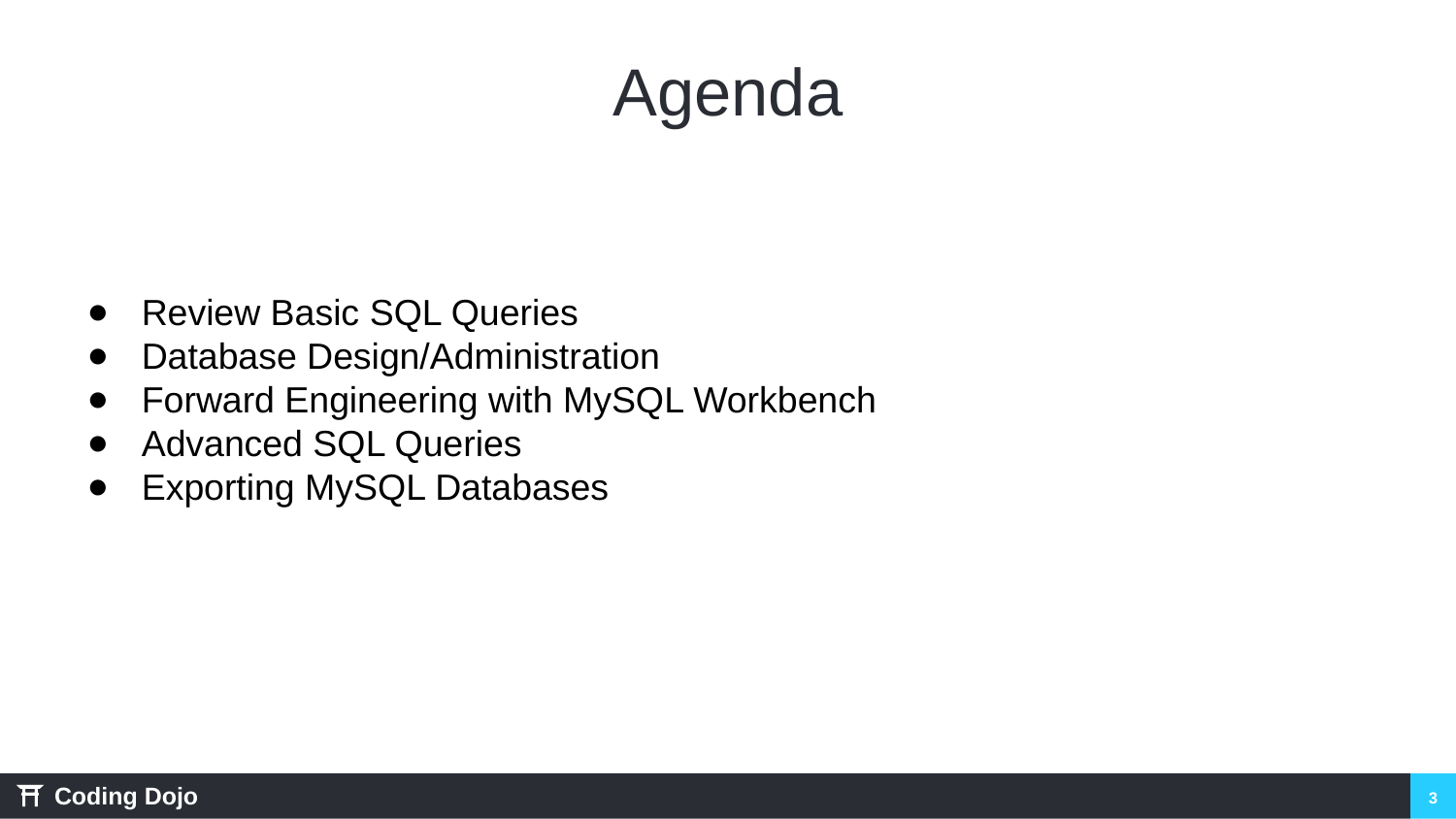

# Agenda

Review Basic SQL Queries
Database Design/Administration
Forward Engineering with MySQL Workbench
Advanced SQL Queries
Exporting MySQL Databases